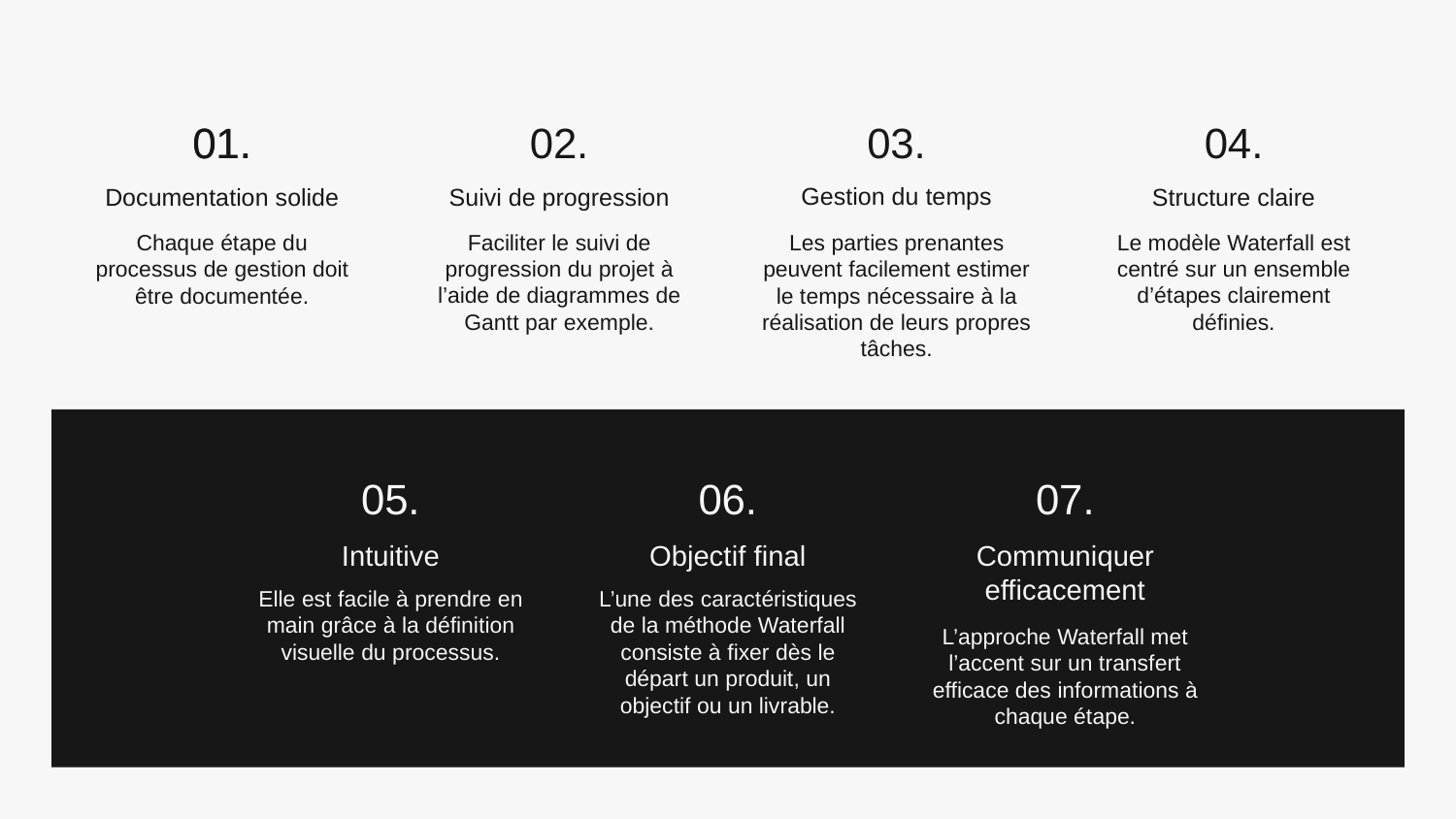

01.
02.
03.
04.
01.
Gestion du temps
Documentation solide
Suivi de progression
Structure claire
Chaque étape du processus de gestion doit être documentée.
Faciliter le suivi de progression du projet à l’aide de diagrammes de Gantt par exemple.
Les parties prenantes peuvent facilement estimer le temps nécessaire à la réalisation de leurs propres tâches.
Le modèle Waterfall est centré sur un ensemble d’étapes clairement définies.

05.
06.
07.
Intuitive
Objectif final
Communiquer efficacement
Elle est facile à prendre en main grâce à la définition visuelle du processus.
L’une des caractéristiques de la méthode Waterfall consiste à fixer dès le départ un produit, un objectif ou un livrable.
L’approche Waterfall met l’accent sur un transfert efficace des informations à chaque étape.